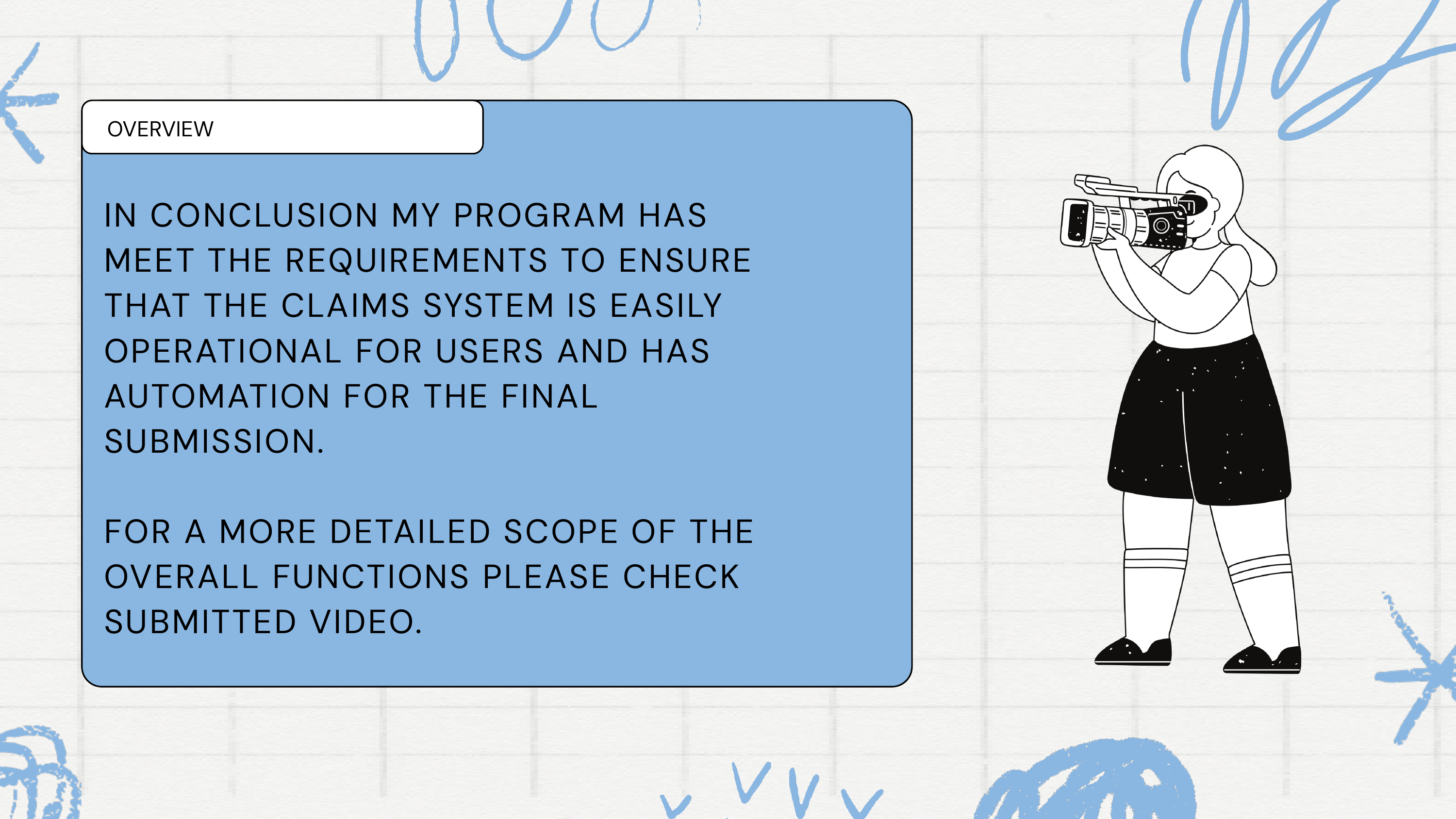

OVERVIEW

IN CONCLUSION MY PROGRAM HAS MEET THE REQUIREMENTS TO ENSURE THAT THE CLAIMS SYSTEM IS EASILY OPERATIONAL FOR USERS AND HAS AUTOMATION FOR THE FINAL SUBMISSION.

FOR A MORE DETAILED SCOPE OF THE OVERALL FUNCTIONS PLEASE CHECK SUBMITTED VIDEO.